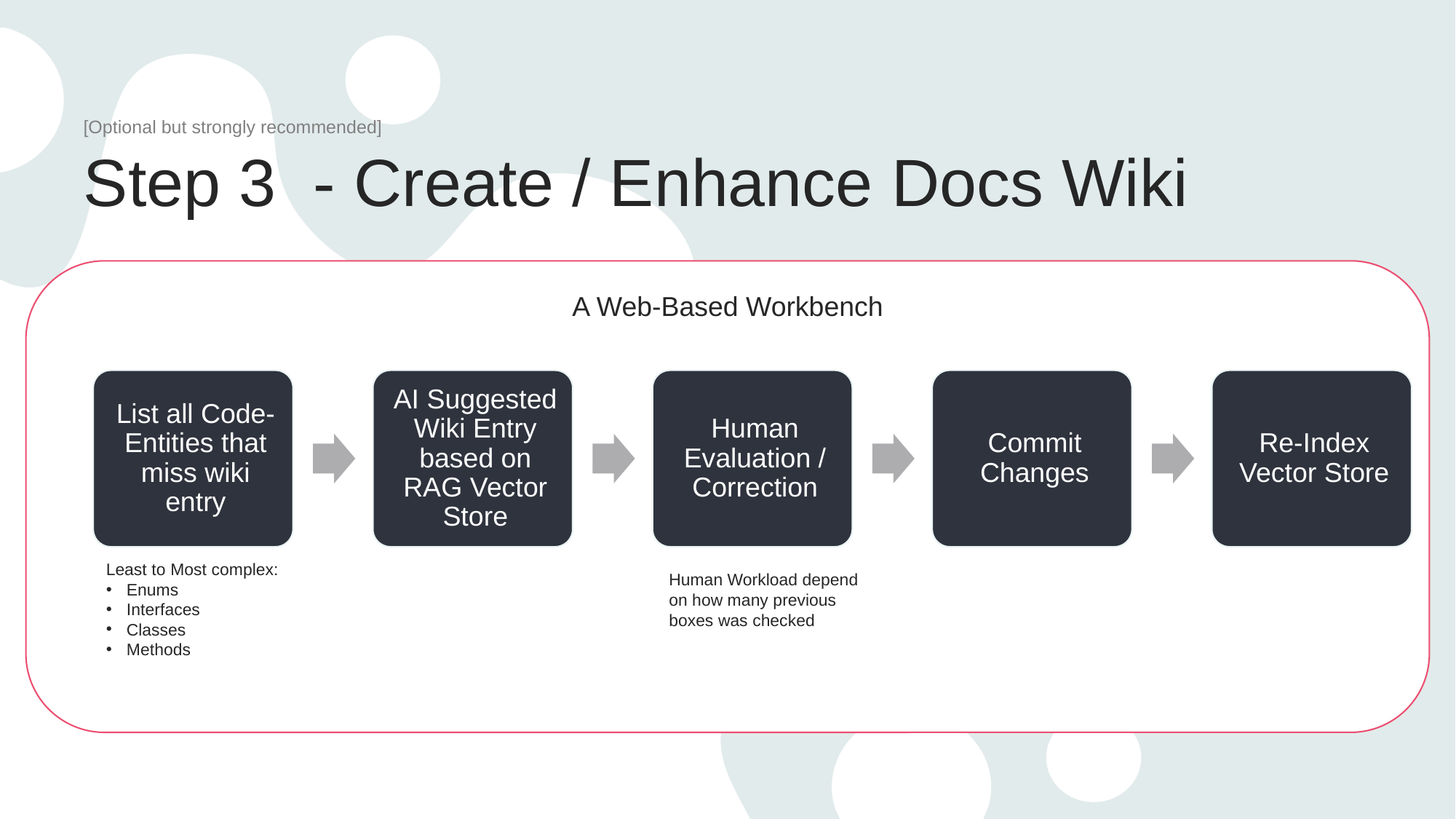

# Step 3  - Create / Enhance Docs Wiki
[Optional but strongly recommended]
List all Code-Entities that miss wiki entry

AI Suggested Wiki Entry based on RAG Vector Store

Human Evaluation / Correction

Commit Changes

Re-Index Vector Store
A Web-Based Workbench
Least to Most complex:
Enums
Interfaces
Classes
Methods
Human Workload depend
on how many previous
boxes was checked